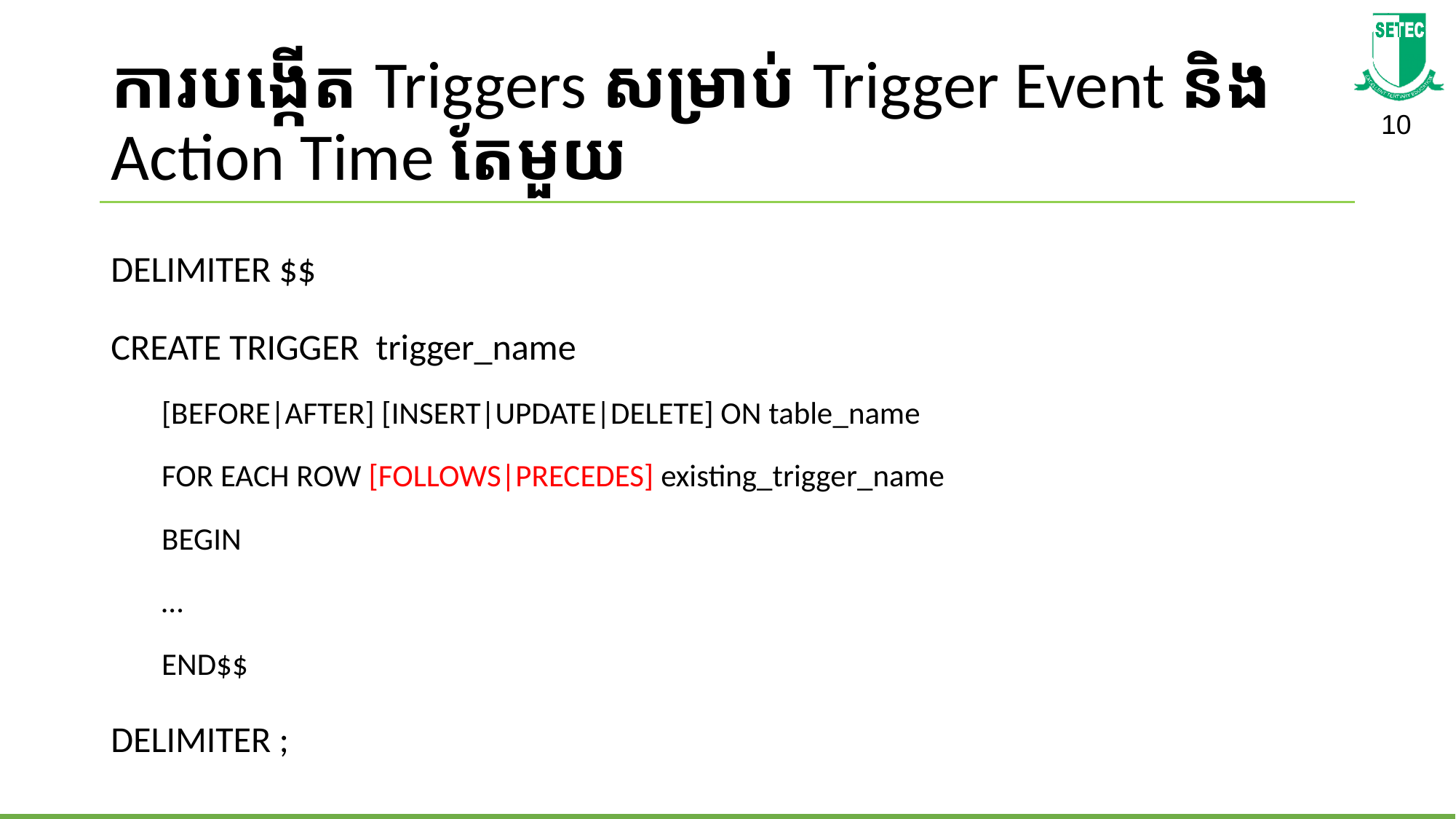

# ការបង្កើត Triggers សម្រាប់ Trigger Event និង Action Time តែមួយ
DELIMITER $$
CREATE TRIGGER  trigger_name
[BEFORE|AFTER] [INSERT|UPDATE|DELETE] ON table_name
FOR EACH ROW [FOLLOWS|PRECEDES] existing_trigger_name
BEGIN
…
END$$
DELIMITER ;